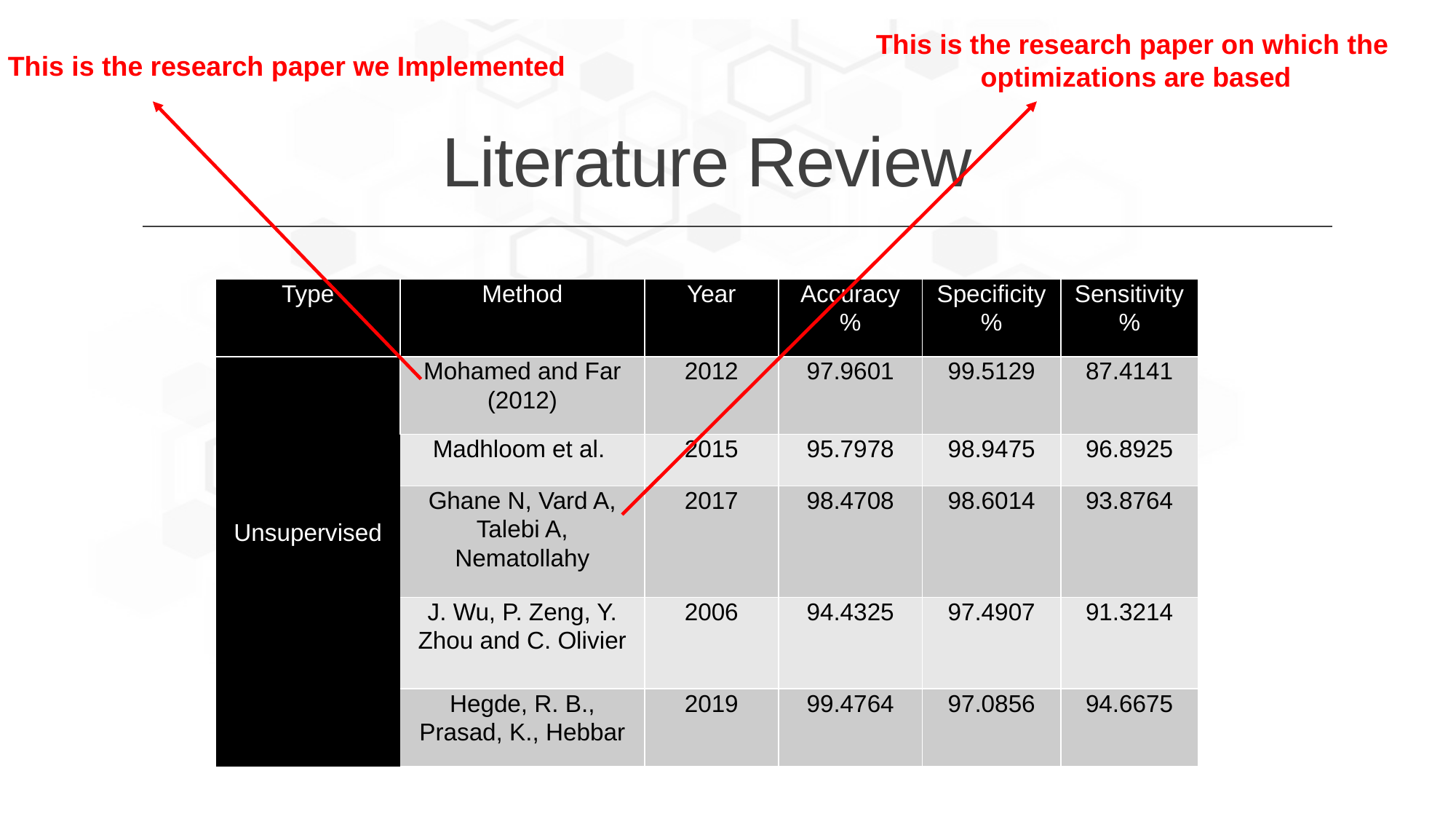

This is the research paper on which the
optimizations are based
# Literature Review
This is the research paper we Implemented
| Type | Method | Year | Accuracy % | Specificity % | Sensitivity % |
| --- | --- | --- | --- | --- | --- |
|  | Mohamed and Far (2012) | 2012 | 97.9601 | 99.5129 | 87.4141 |
| Unsupervised | Madhloom et al. | 2015 | 95.7978 | 98.9475 | 96.8925 |
|  | Ghane N, Vard A, Talebi A, Nematollahy | 2017 | 98.4708 | 98.6014 | 93.8764 |
|  | J. Wu, P. Zeng, Y. Zhou and C. Olivier | 2006 | 94.4325 | 97.4907 | 91.3214 |
|  | Hegde, R. B., Prasad, K., Hebbar | 2019 | 99.4764 | 97.0856 | 94.6675 |
5